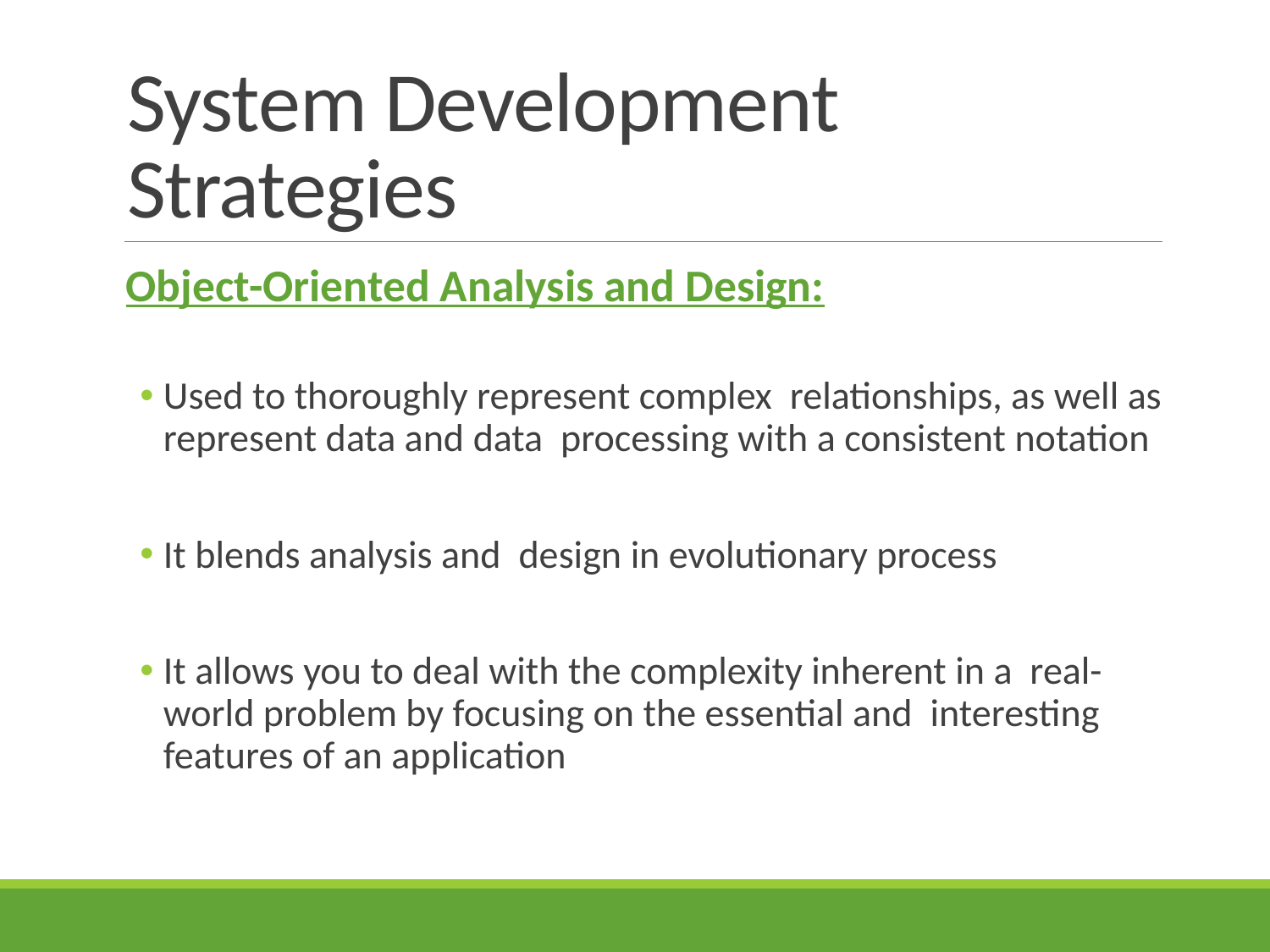

# System Development Strategies
Object-Oriented Analysis and Design:

Used to thoroughly represent complex  relationships, as well as represent data and data  processing with a consistent notation

It blends analysis and  design in evolutionary process

It allows you to deal with the complexity inherent in a  real-world problem by focusing on the essential and  interesting features of an application